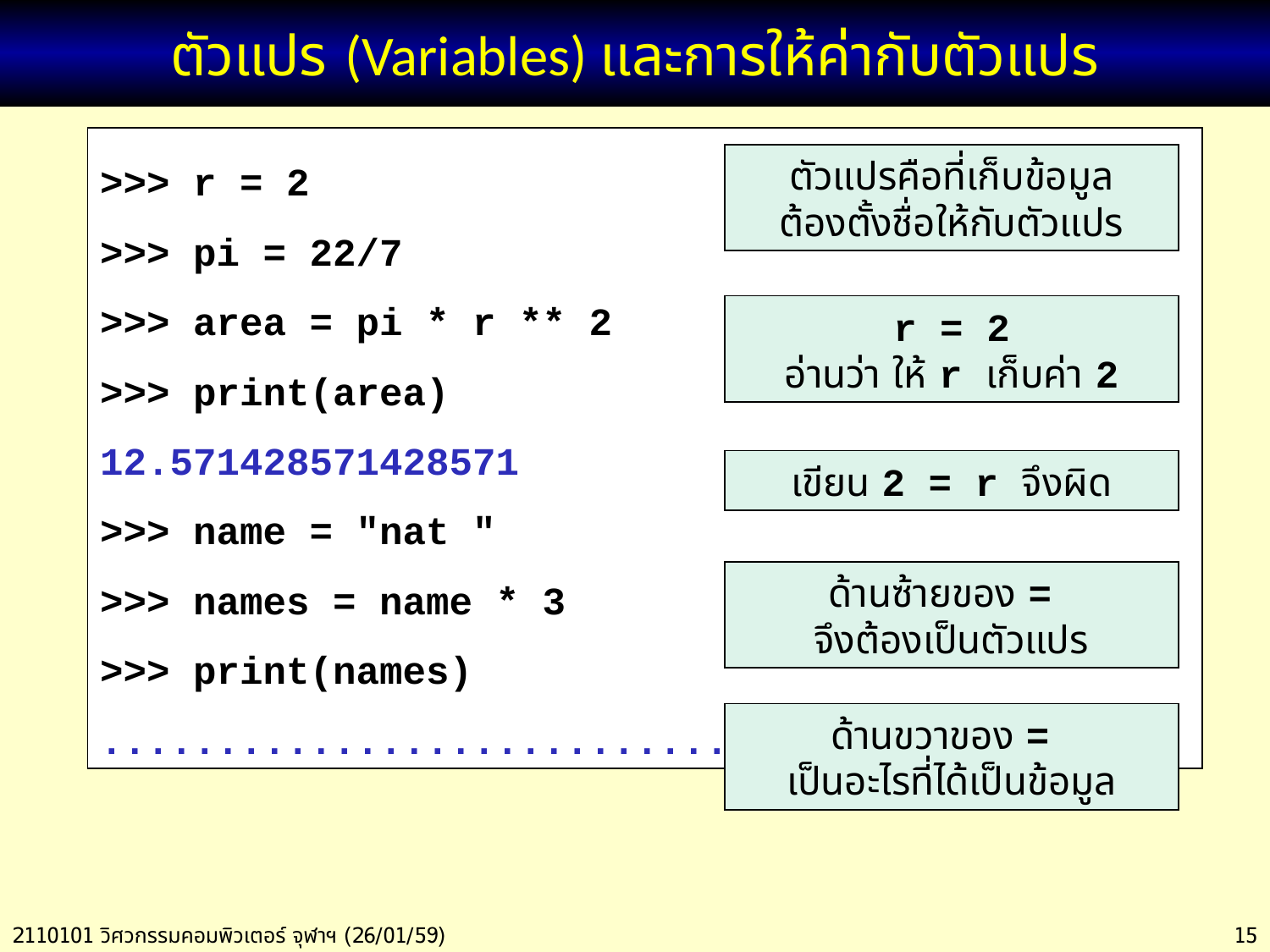

# ตัวแปร (Variables) และการให้ค่ากับตัวแปร
>>> r = 2
>>> pi = 22/7
>>> area = pi * r ** 2
>>> print(area)
12.571428571428571
>>> name = "nat "
>>> names = name * 3
>>> print(names)
.................................
ตัวแปรคือที่เก็บข้อมูล
ต้องตั้งชื่อให้กับตัวแปร
r = 2
อ่านว่า ให้ r เก็บค่า 2
เขียน 2 = r จึงผิด
ด้านซ้ายของ =
จึงต้องเป็นตัวแปร
ด้านขวาของ =
เป็นอะไรที่ได้เป็นข้อมูล